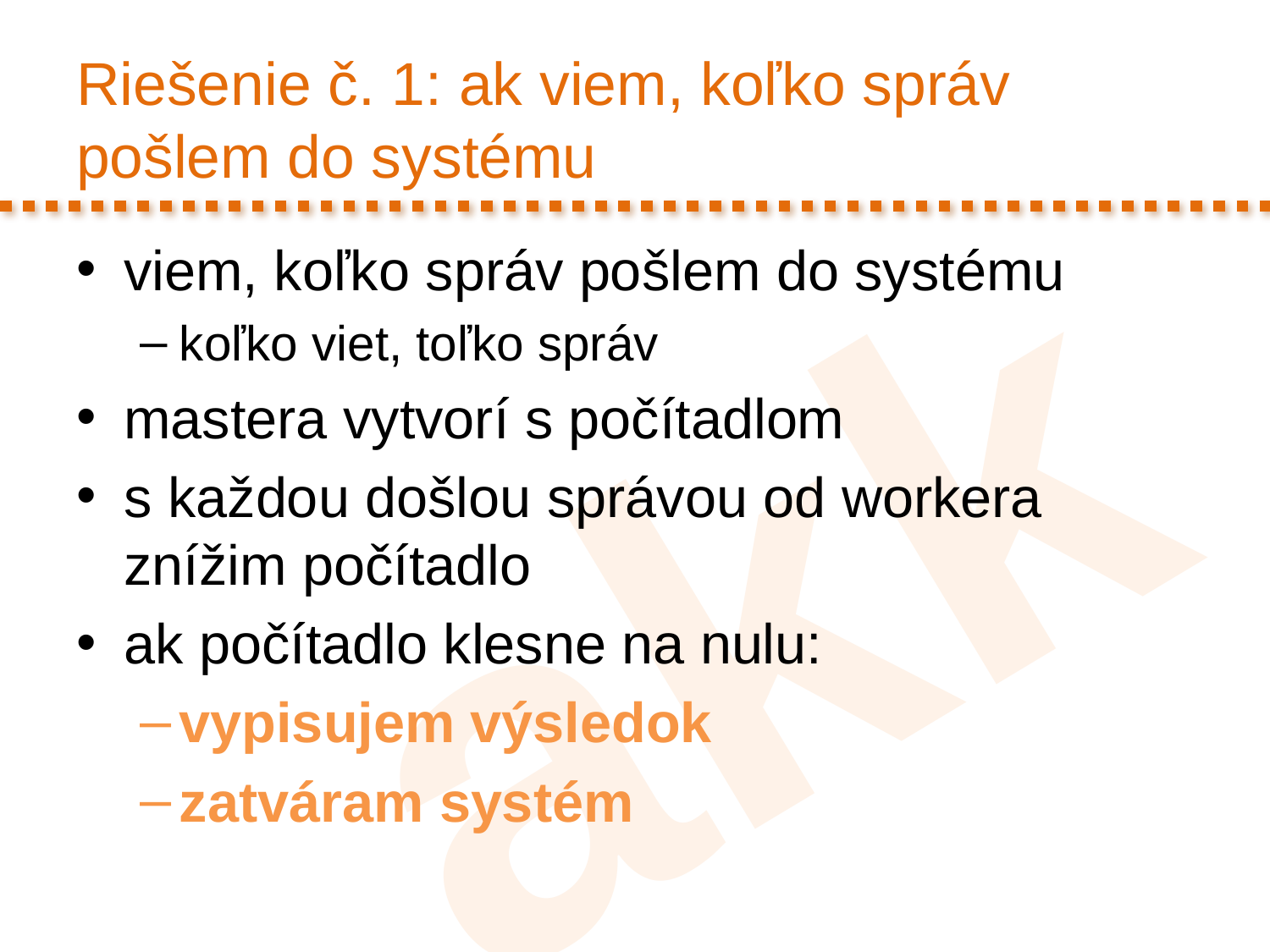

# Riešenie č. 1: ak viem, koľko správ pošlem do systému
viem, koľko správ pošlem do systému
koľko viet, toľko správ
mastera vytvorí s počítadlom
s každou došlou správou od workera znížim počítadlo
ak počítadlo klesne na nulu:
vypisujem výsledok
zatváram systém